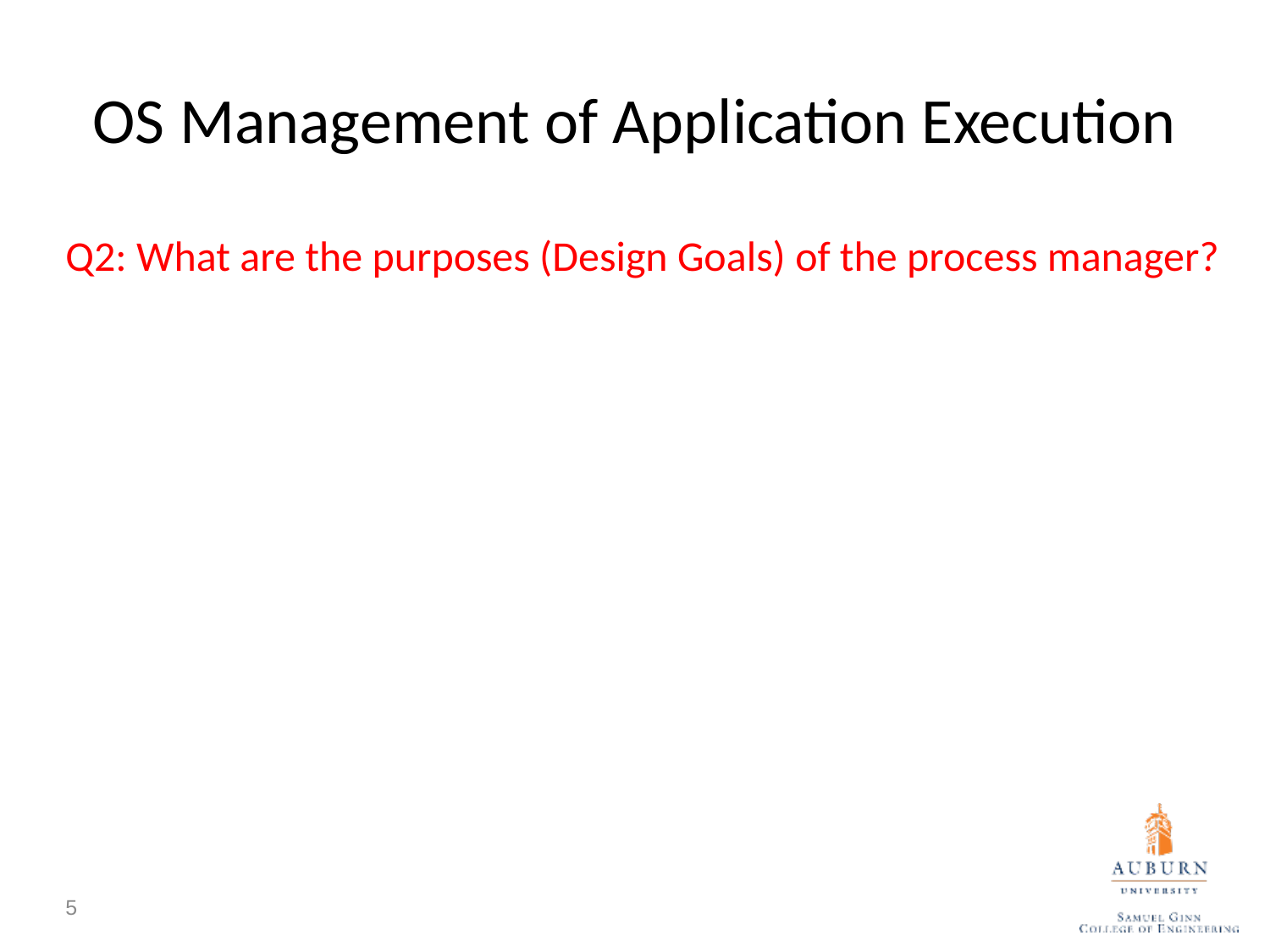

# OS Management of Application Execution
Q2: What are the purposes (Design Goals) of the process manager?
Resources are made available to multiple applications
The processor is switched among multiple applications so all will appear to be progressing
The processor and I/O devices can be used efficiently

5